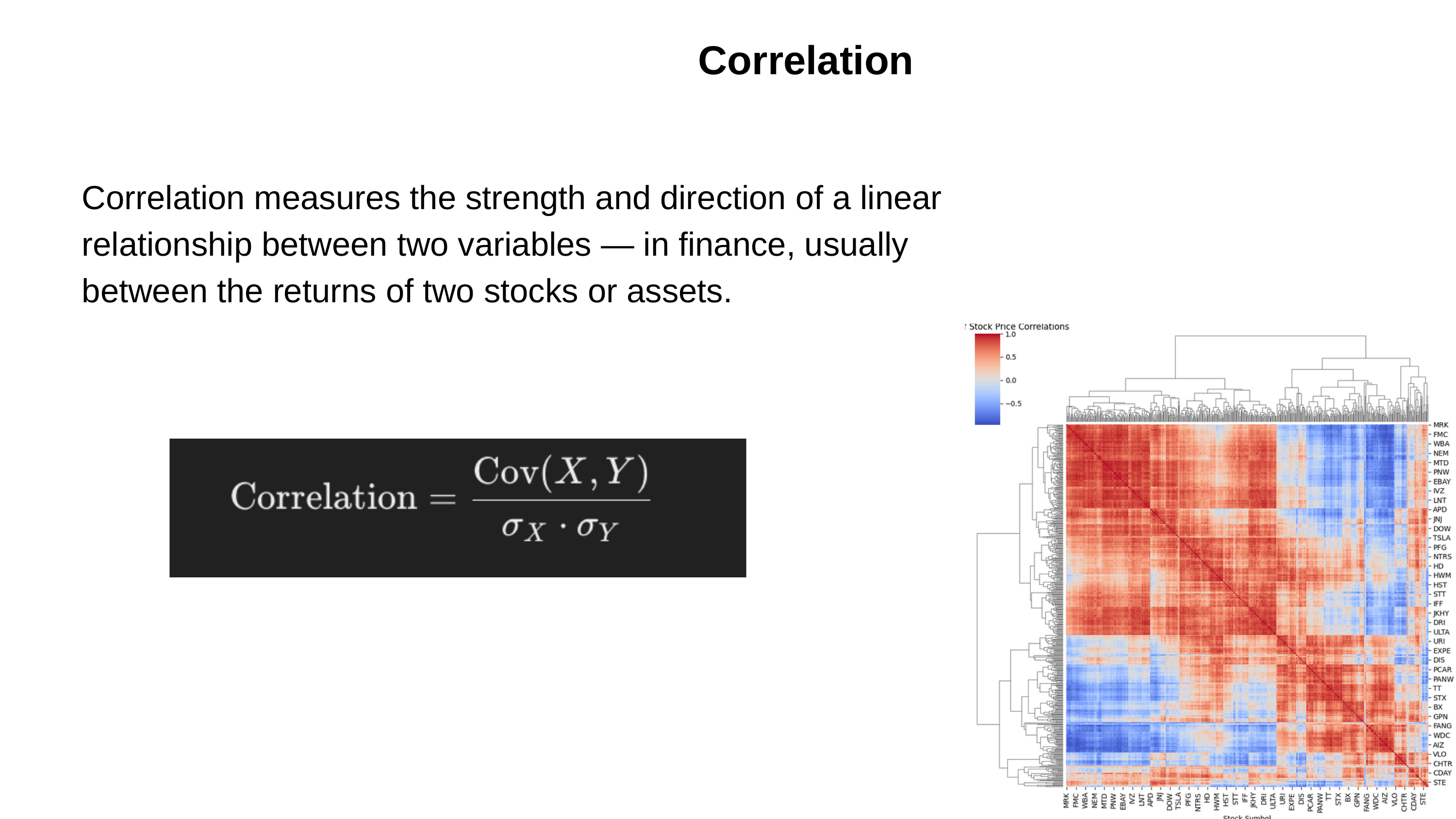

Correlation
Correlation measures the strength and direction of a linear relationship between two variables — in finance, usually between the returns of two stocks or assets.